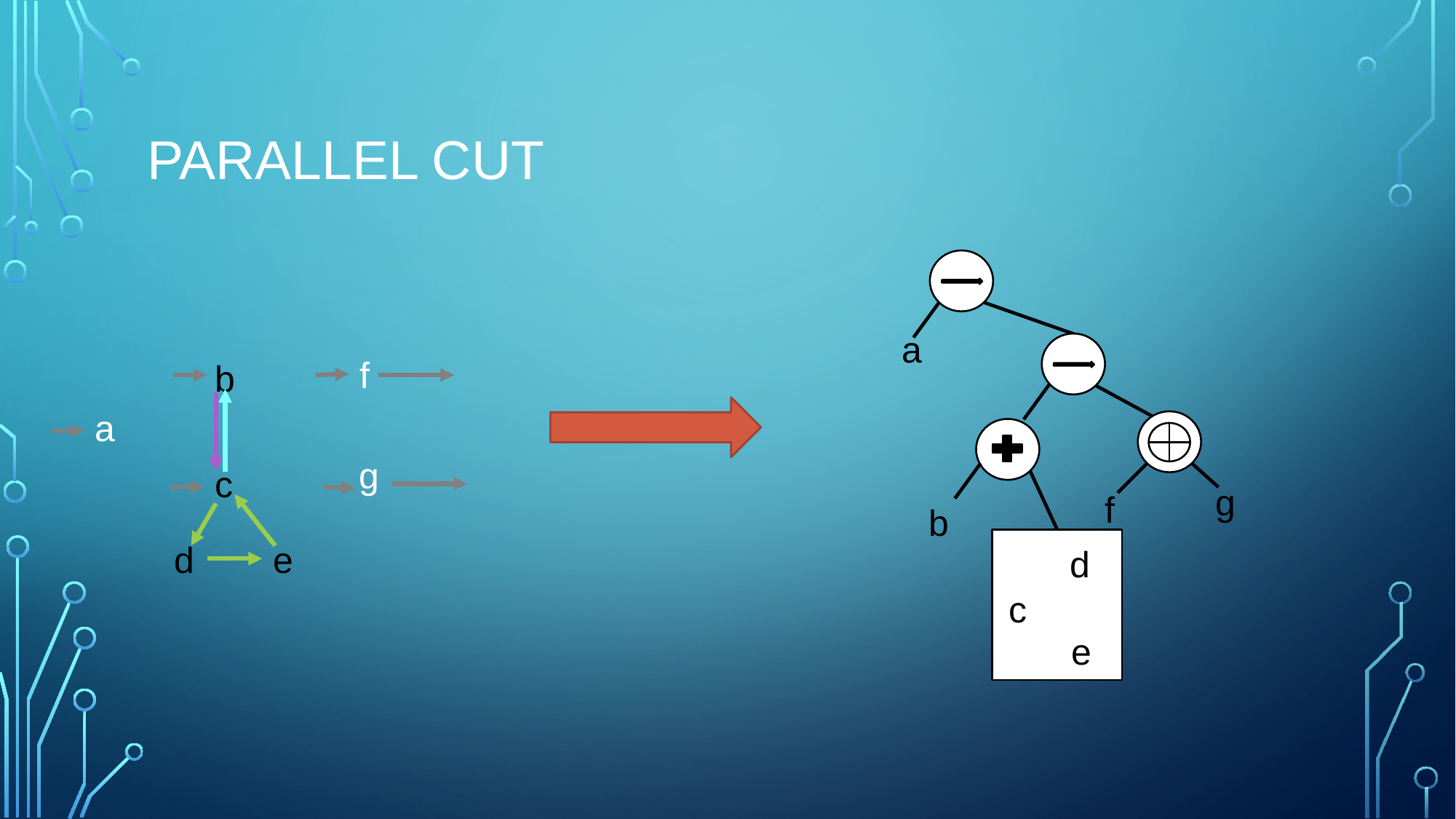

# Parallel Cut

a

f
b

a

g
c
g
f
b

d
e
d
c
e